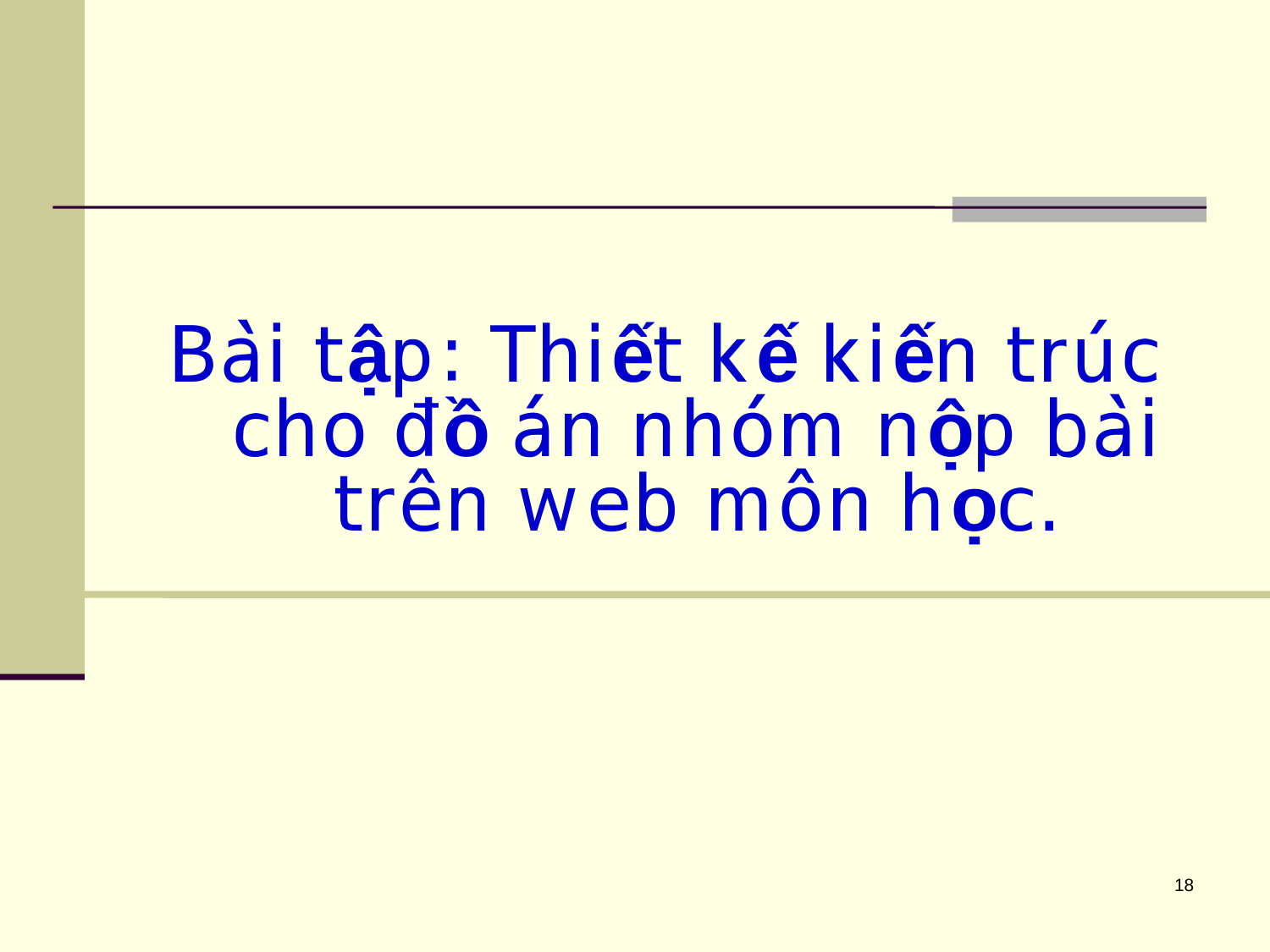

Bài tập: Thiết kế kiến trúc cho đồ án nhóm nộp bài trên web môn học.

18